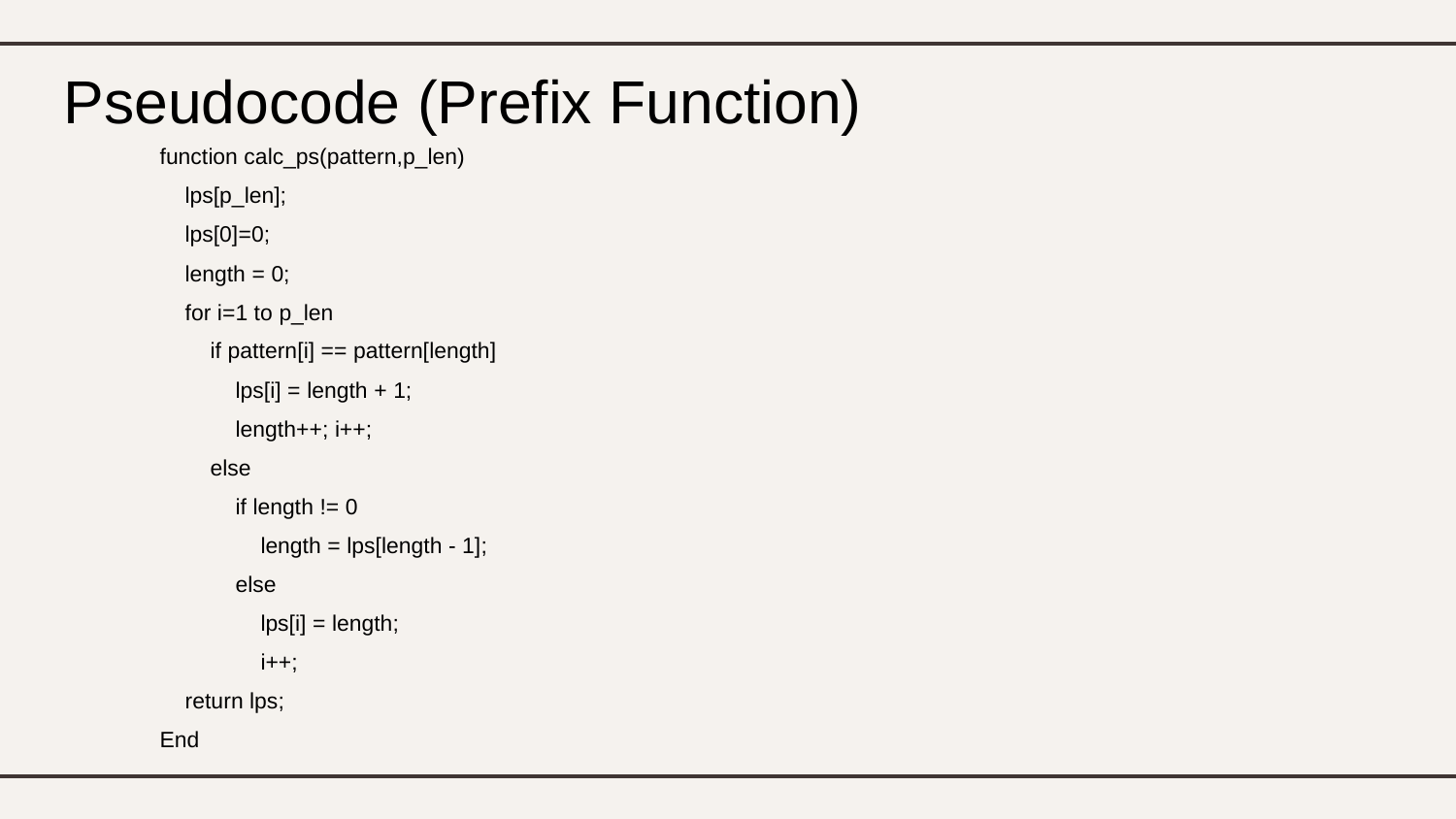

# Pseudocode (Prefix Function)
function calc_ps(pattern,p_len)
    lps[p_len];
    lps[0]=0;
    length = 0;
    for i=1 to p_len
        if pattern[i] == pattern[length]
            lps[i] = length + 1;
            length++; i++;
        else
            if length != 0
                length = lps[length - 1];
            else
                lps[i] = length;
                i++;
    return lps;
End